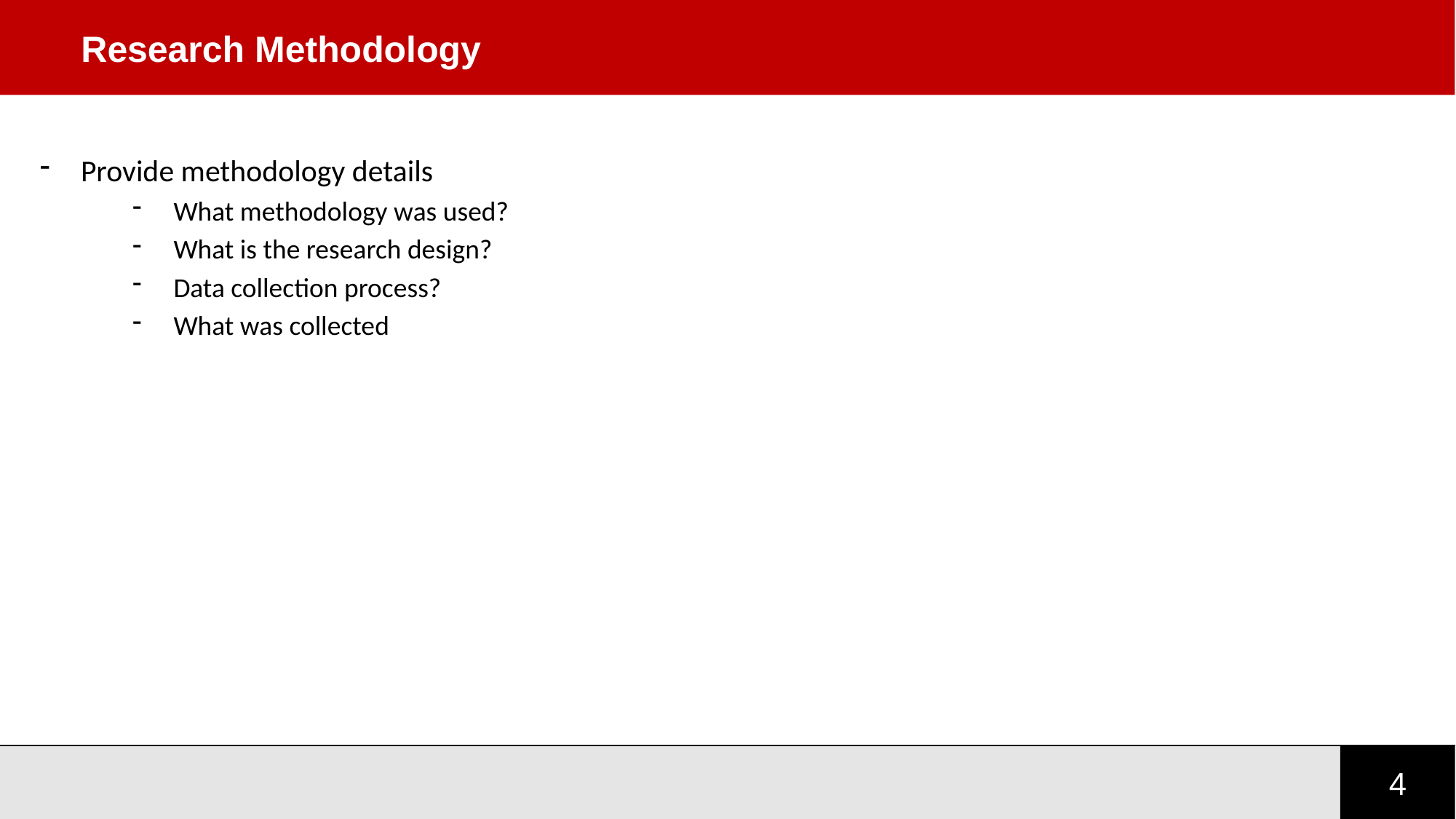

# Research Methodology
Provide methodology details
What methodology was used?
What is the research design?
Data collection process?
What was collected